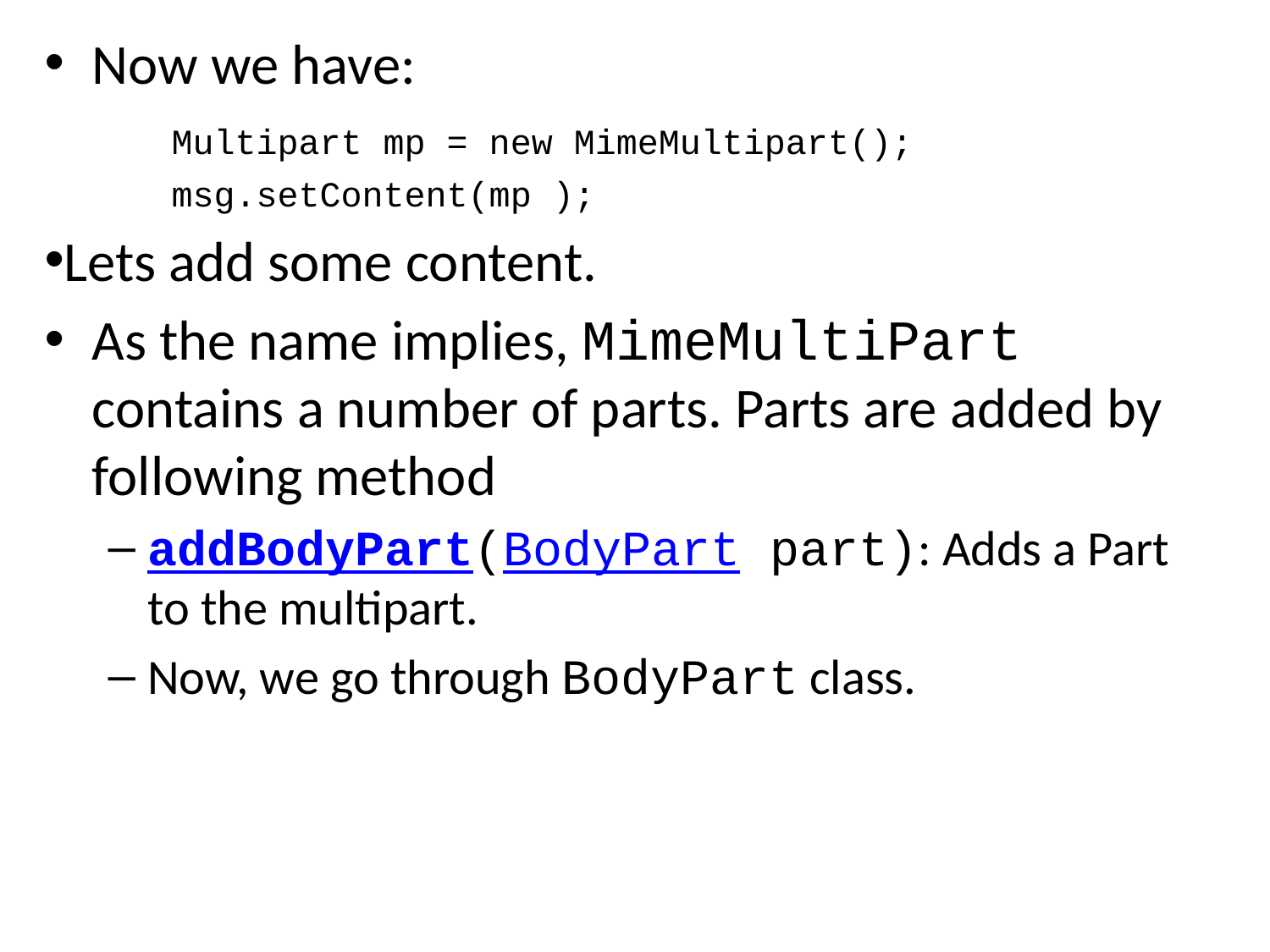

Now we have:
	Multipart mp = new MimeMultipart();
	msg.setContent(mp );
Lets add some content.
As the name implies, MimeMultiPart contains a number of parts. Parts are added by following method
addBodyPart(BodyPart part): Adds a Part to the multipart.
Now, we go through BodyPart class.